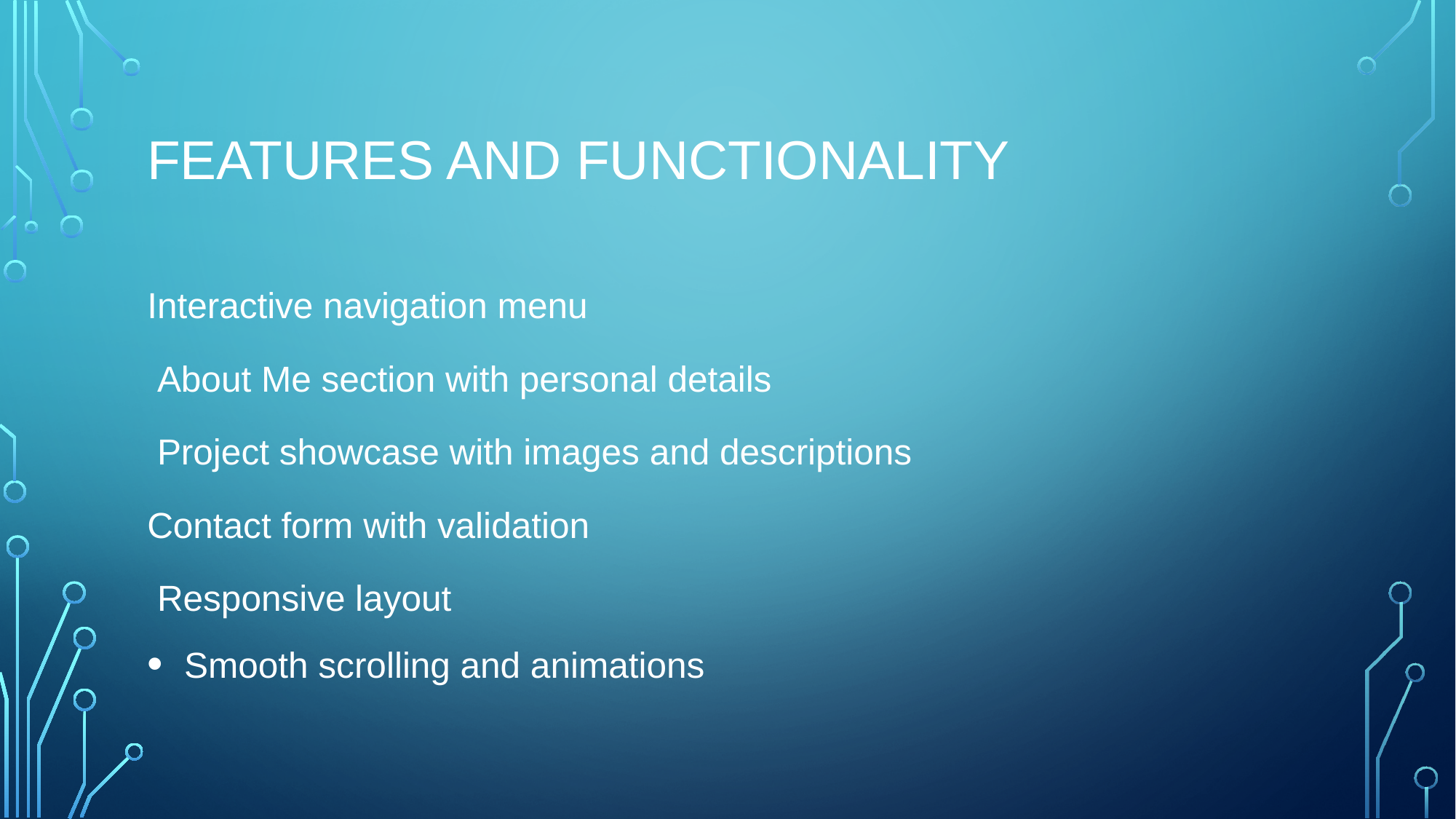

# Features and Functionality
Interactive navigation menu
 About Me section with personal details
 Project showcase with images and descriptions
Contact form with validation
 Responsive layout
 Smooth scrolling and animations